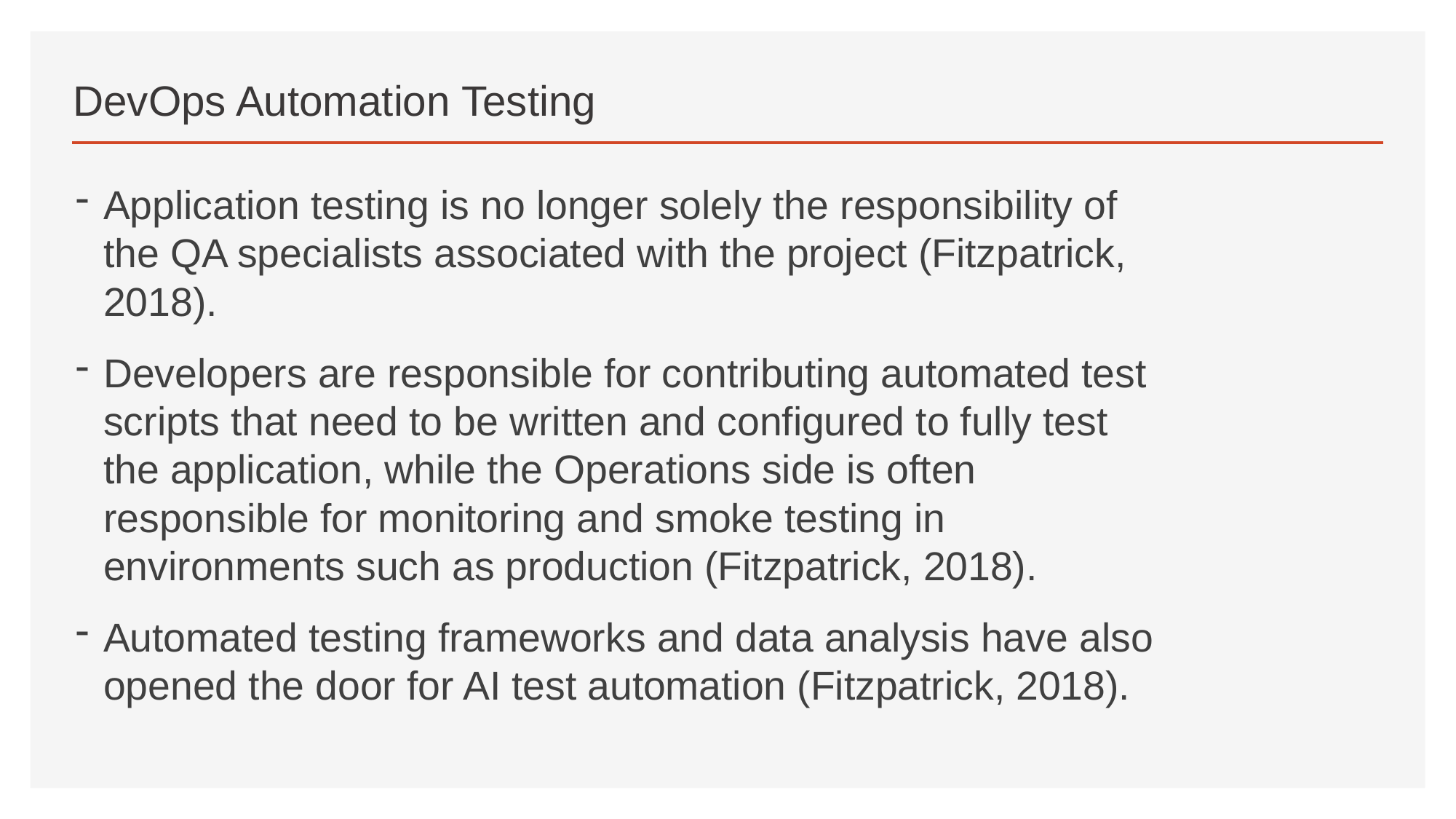

# DevOps Automation Testing
Application testing is no longer solely the responsibility of the QA specialists associated with the project (Fitzpatrick, 2018).
Developers are responsible for contributing automated test scripts that need to be written and configured to fully test the application, while the Operations side is often responsible for monitoring and smoke testing in environments such as production (Fitzpatrick, 2018).
Automated testing frameworks and data analysis have also opened the door for AI test automation (Fitzpatrick, 2018).